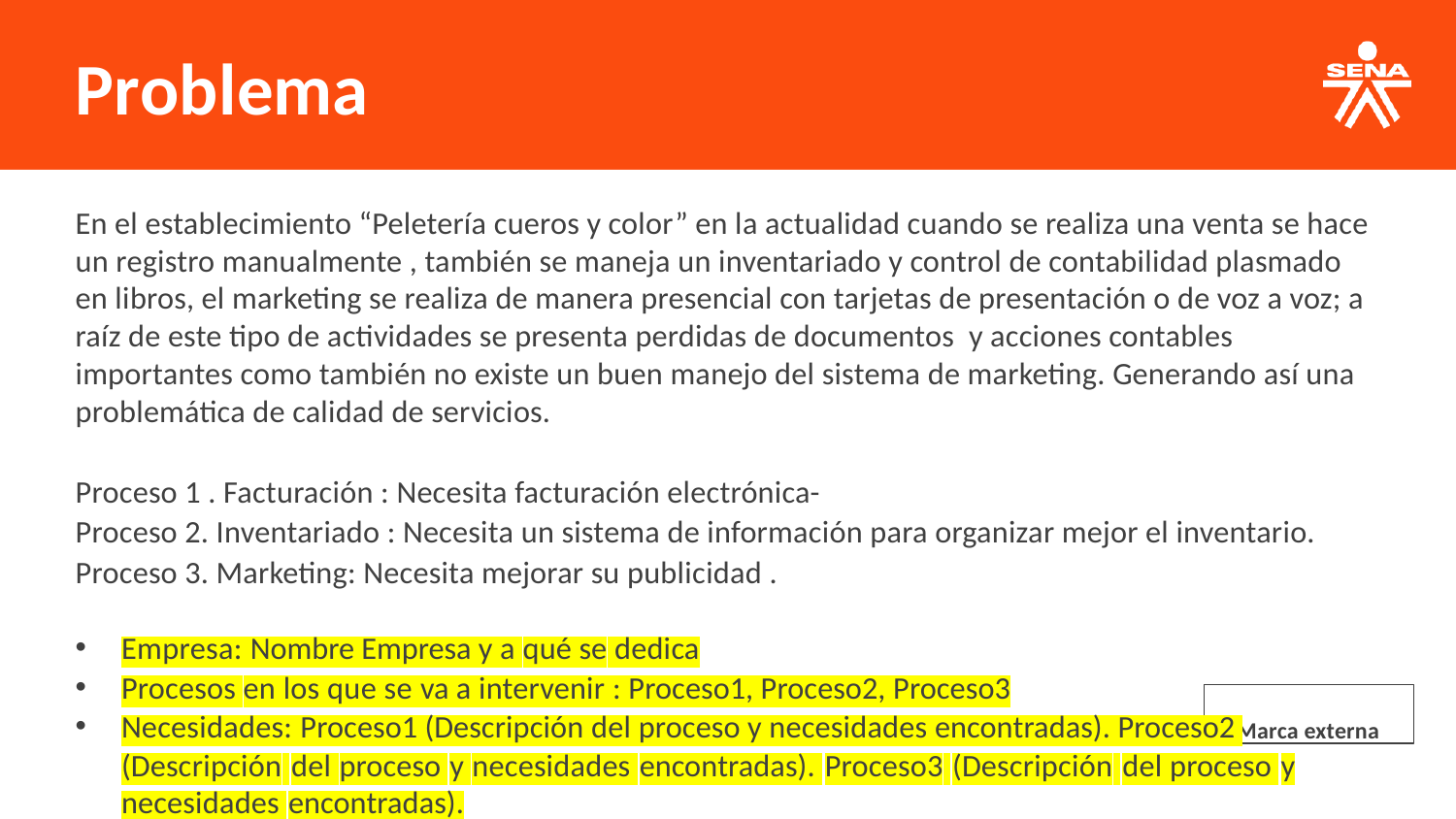

# Problema
En el establecimiento “Peletería cueros y color” en la actualidad cuando se realiza una venta se hace un registro manualmente , también se maneja un inventariado y control de contabilidad plasmado en libros, el marketing se realiza de manera presencial con tarjetas de presentación o de voz a voz; a raíz de este tipo de actividades se presenta perdidas de documentos  y acciones contables importantes como también no existe un buen manejo del sistema de marketing. Generando así una problemática de calidad de servicios.

Proceso 1 . Facturación : Necesita facturación electrónica-
Proceso 2. Inventariado : Necesita un sistema de información para organizar mejor el inventario.
Proceso 3. Marketing: Necesita mejorar su publicidad .

Empresa: Nombre Empresa y a qué se dedica
Procesos en los que se va a intervenir : Proceso1, Proceso2, Proceso3
Necesidades: Proceso1 (Descripción del proceso y necesidades encontradas). Proceso2  (Descripción del proceso y necesidades encontradas). Proceso3 (Descripción del proceso y
necesidades encontradas).

“Pueden utilizar imágenes de Apoyo o más diapositivas si lo requieren”

Marca externa